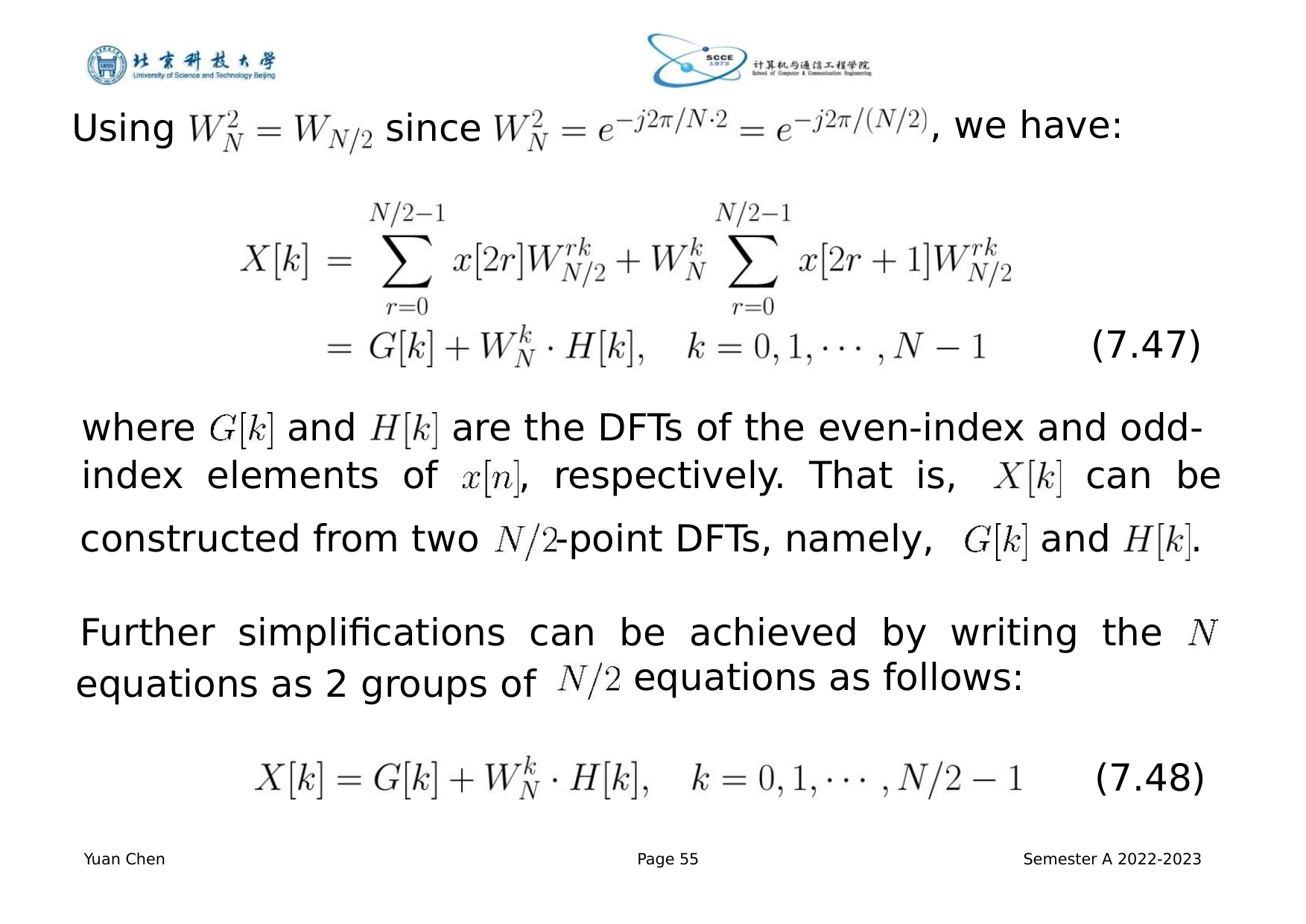

, we have:
Using
since

(7.47)
where
and
are the DFTs of the even-index and odd-

index elements of , respectively. That is,
can be

constructed from two -point DFTs, namely,
and .

Further simplifications can be achieved by writing the

equations as follows:
equations as 2 groups of

(7.48)

Yuan Chen
Page 55
Semester A 2022-2023